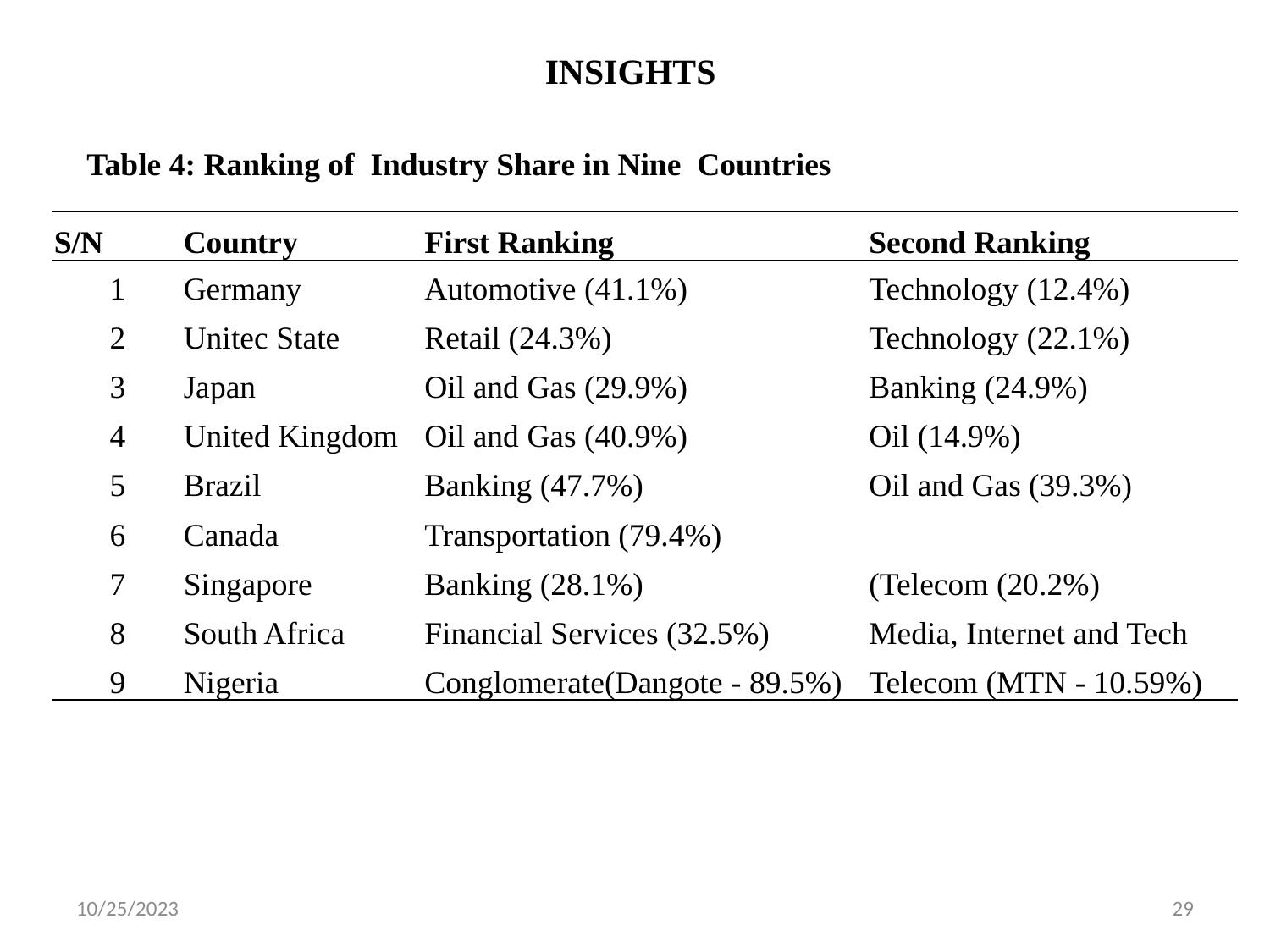

INSIGHTS
Table 4: Ranking of  Industry Share in Nine  Countries
| S/N | Country | First Ranking | Second Ranking |
| --- | --- | --- | --- |
| 1 | Germany | Automotive (41.1%) | Technology (12.4%) |
| 2 | Unitec State | Retail (24.3%) | Technology (22.1%) |
| 3 | Japan | Oil and Gas (29.9%) | Banking (24.9%) |
| 4 | United Kingdom | Oil and Gas (40.9%) | Oil (14.9%) |
| 5 | Brazil | Banking (47.7%) | Oil and Gas (39.3%) |
| 6 | Canada | Transportation (79.4%) |  |
| 7 | Singapore | Banking (28.1%) | (Telecom (20.2%) |
| 8 | South Africa | Financial Services (32.5%) | Media, Internet and Tech |
| 9 | Nigeria | Conglomerate(Dangote - 89.5%) | Telecom (MTN - 10.59%) |
10/25/2023
29